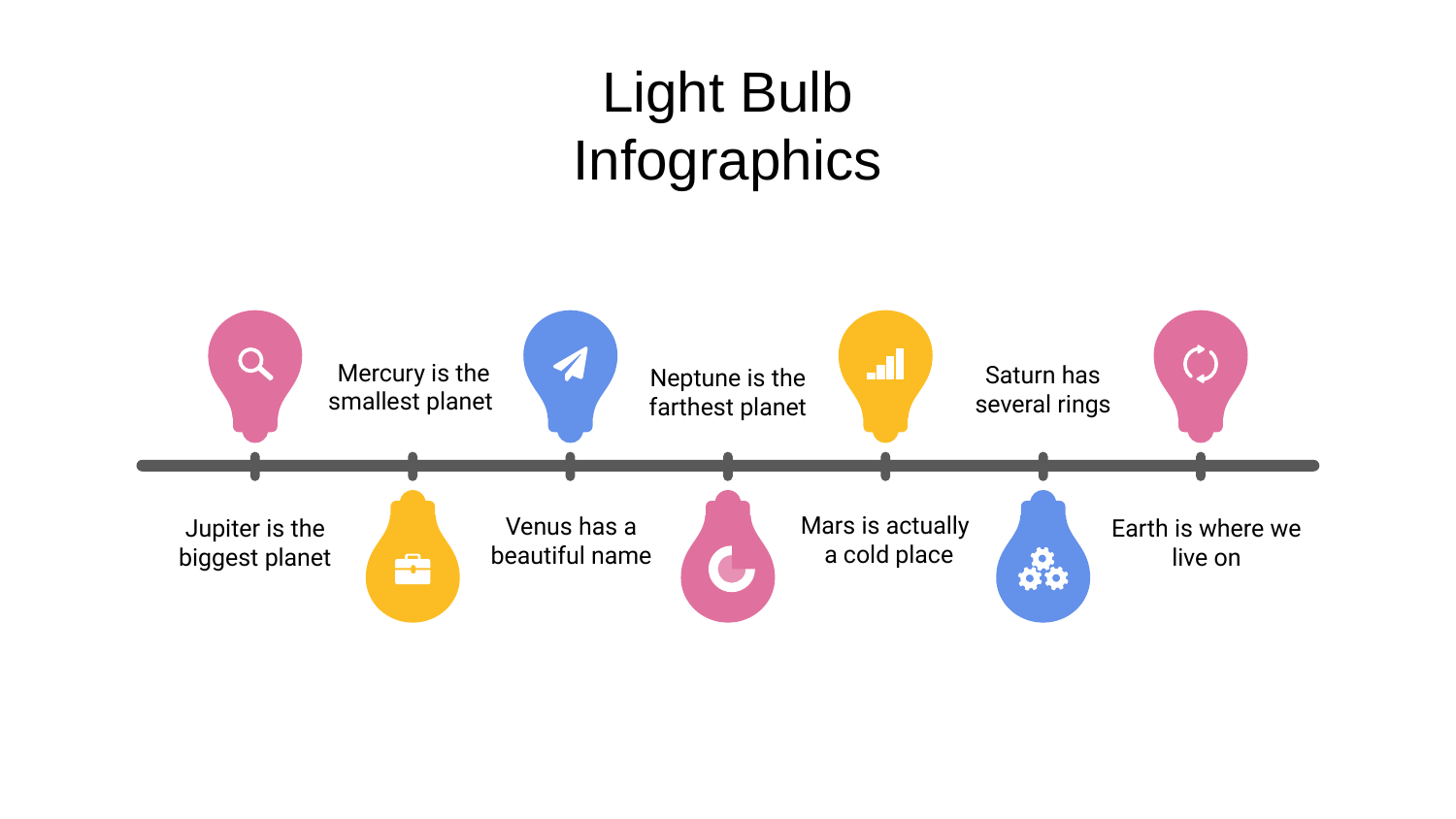

# Light Bulb Infographics

Mercury is the smallest planet

Neptune is the farthest planet
Saturn has several rings

Venus has a beautiful name
Jupiter is the biggest planet
Mars is actually
a cold place
Earth is where we live on